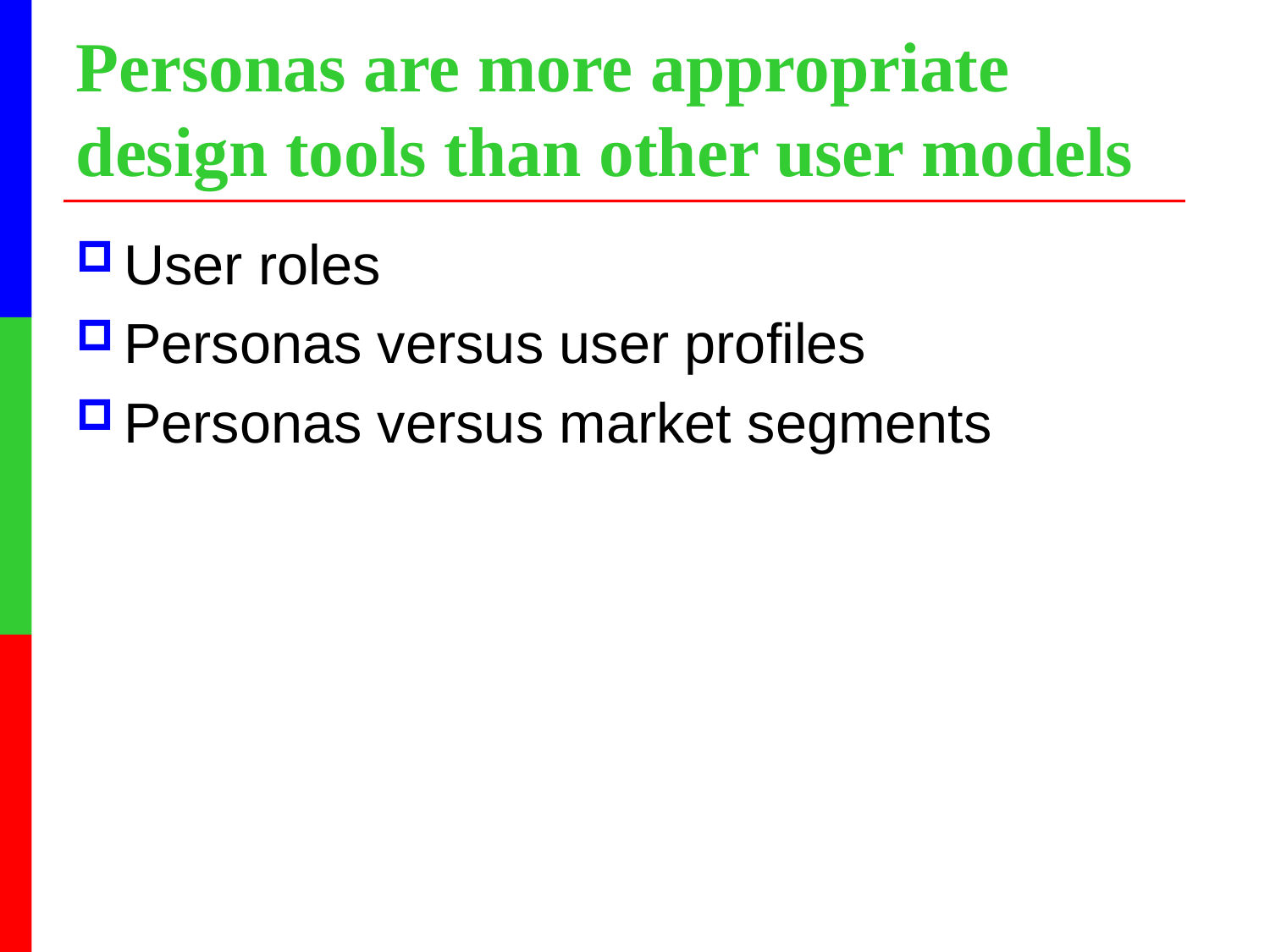

# Personas are more appropriate design tools than other user models
User roles
Personas versus user profiles
Personas versus market segments